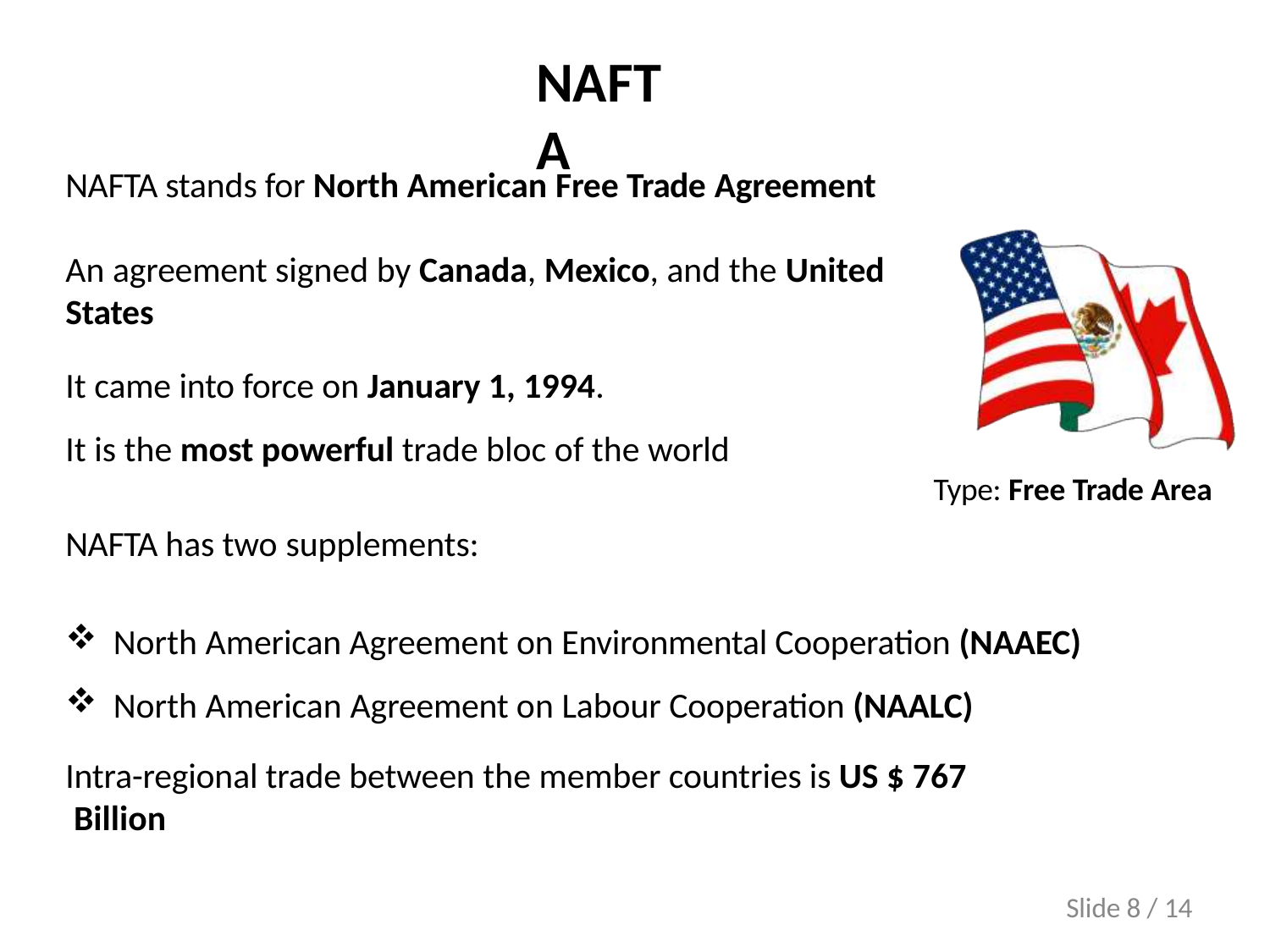

# NAFTA
NAFTA stands for North American Free Trade Agreement

An agreement signed by Canada, Mexico, and the United
States

It came into force on January 1, 1994.
It is the most powerful trade bloc of the world
Type: Free Trade Area
NAFTA has two supplements:

North American Agreement on Environmental Cooperation (NAAEC)
North American Agreement on Labour Cooperation (NAALC)
Intra-regional trade between the member countries is US $ 767  Billion

Slide 8 / 14